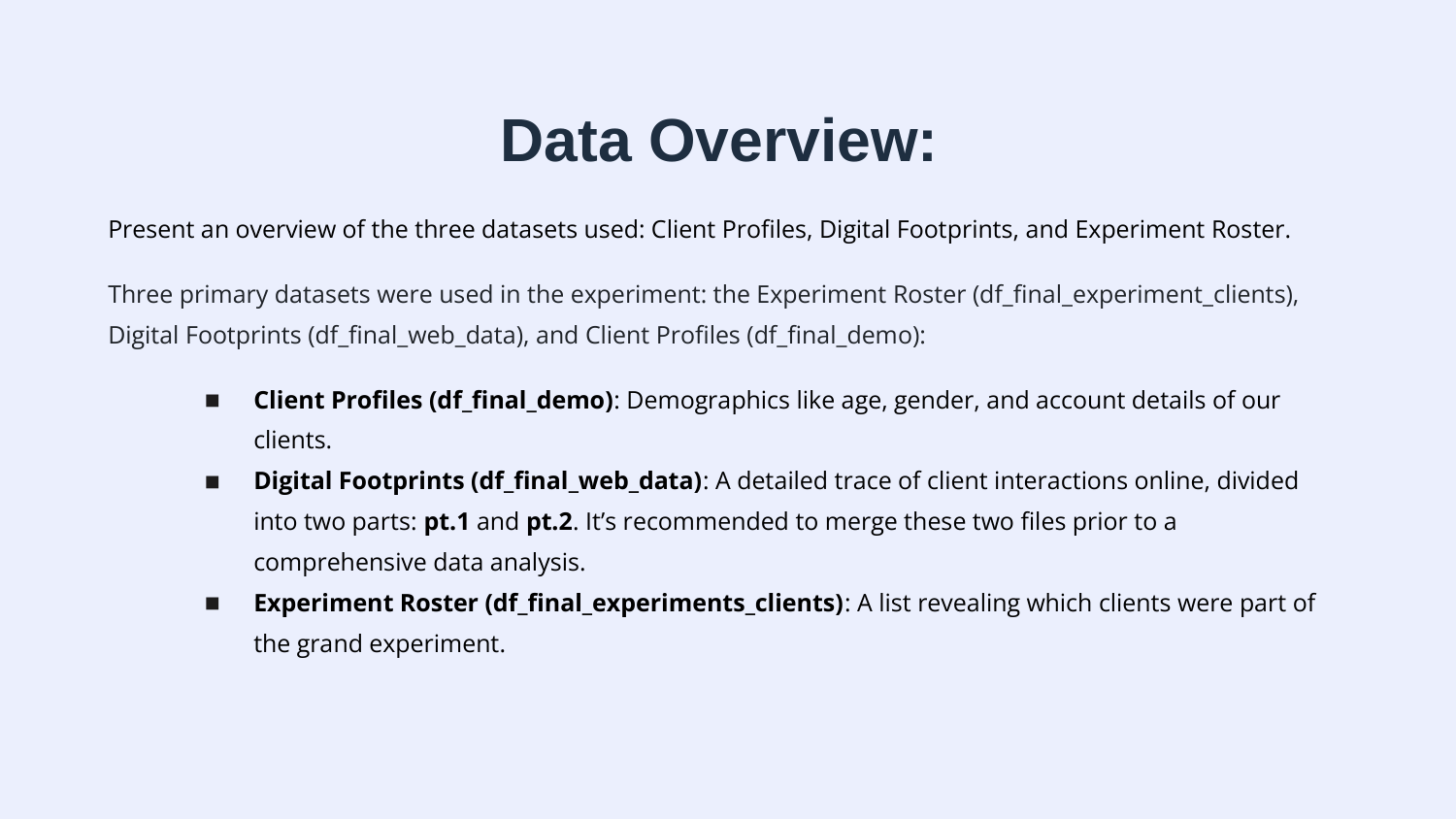

# Data Overview:
Present an overview of the three datasets used: Client Profiles, Digital Footprints, and Experiment Roster.
Three primary datasets were used in the experiment: the Experiment Roster (df_final_experiment_clients), Digital Footprints (df_final_web_data), and Client Profiles (df_final_demo):
Client Profiles (df_final_demo): Demographics like age, gender, and account details of our clients.
Digital Footprints (df_final_web_data): A detailed trace of client interactions online, divided into two parts: pt.1 and pt.2. It’s recommended to merge these two files prior to a comprehensive data analysis.
Experiment Roster (df_final_experiments_clients): A list revealing which clients were part of the grand experiment.